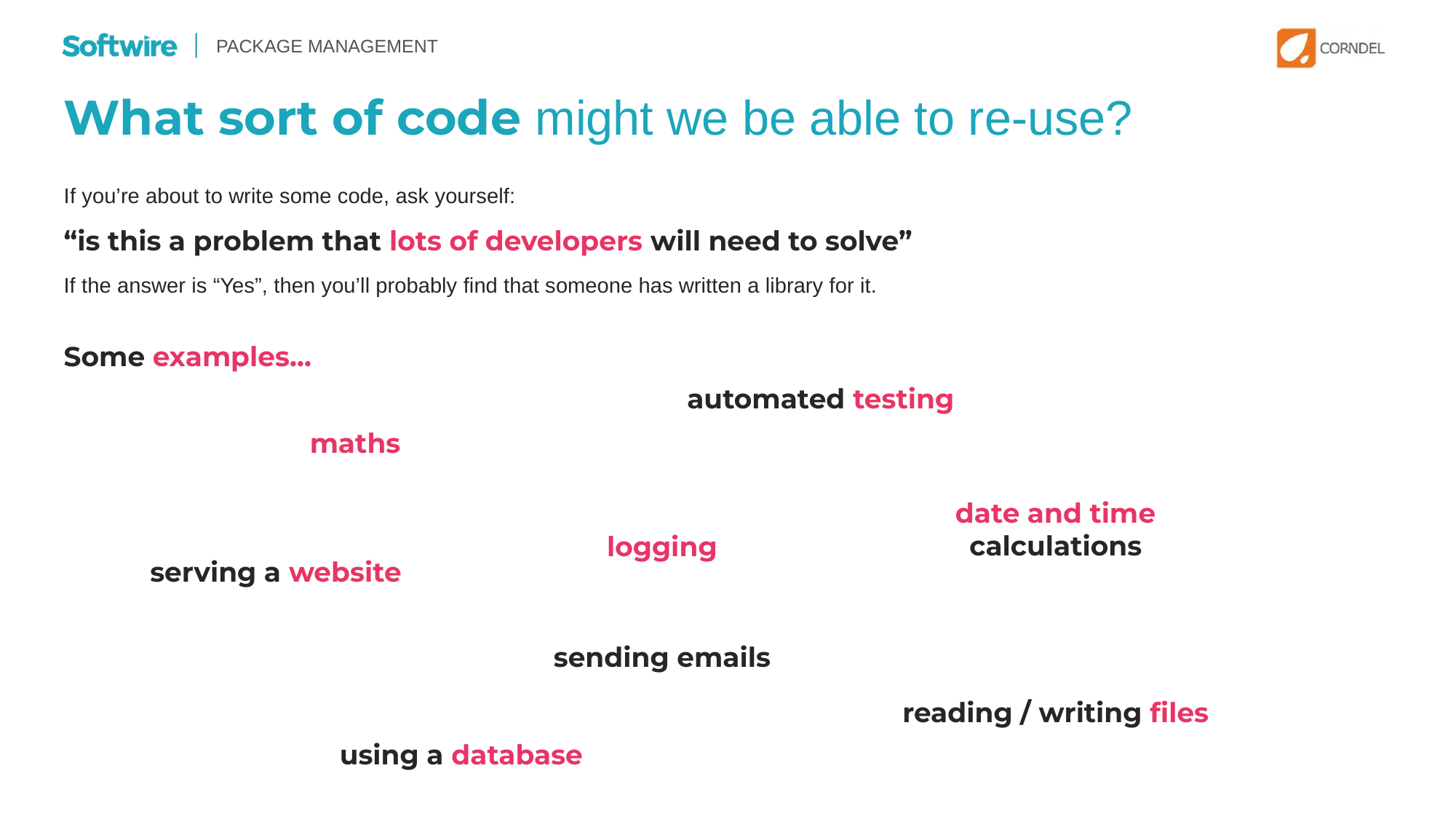

PACKAGE MANAGEMENT
What sort of code might we be able to re-use?
If you’re about to write some code, ask yourself:
“is this a problem that lots of developers will need to solve”
If the answer is “Yes”, then you’ll probably find that someone has written a library for it.
Some examples…
automated testing
maths
date and time calculations
logging
serving a website
sending emails
reading / writing files
using a database